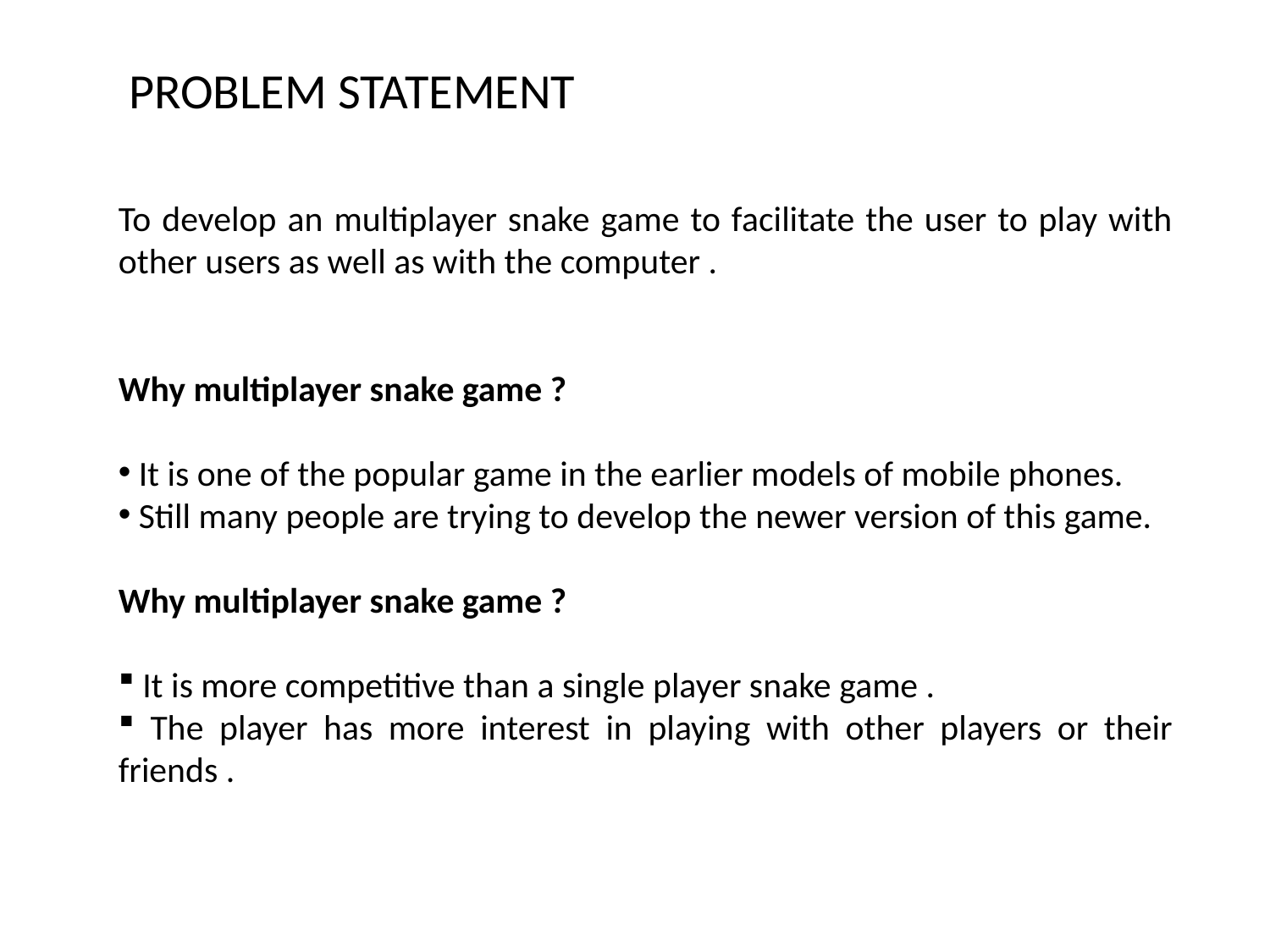

PROBLEM STATEMENT
To develop an multiplayer snake game to facilitate the user to play with other users as well as with the computer .

Why multiplayer snake game ?

 It is one of the popular game in the earlier models of mobile phones.
 Still many people are trying to develop the newer version of this game.

Why multiplayer snake game ?

 It is more competitive than a single player snake game .
 The player has more interest in playing with other players or their friends .